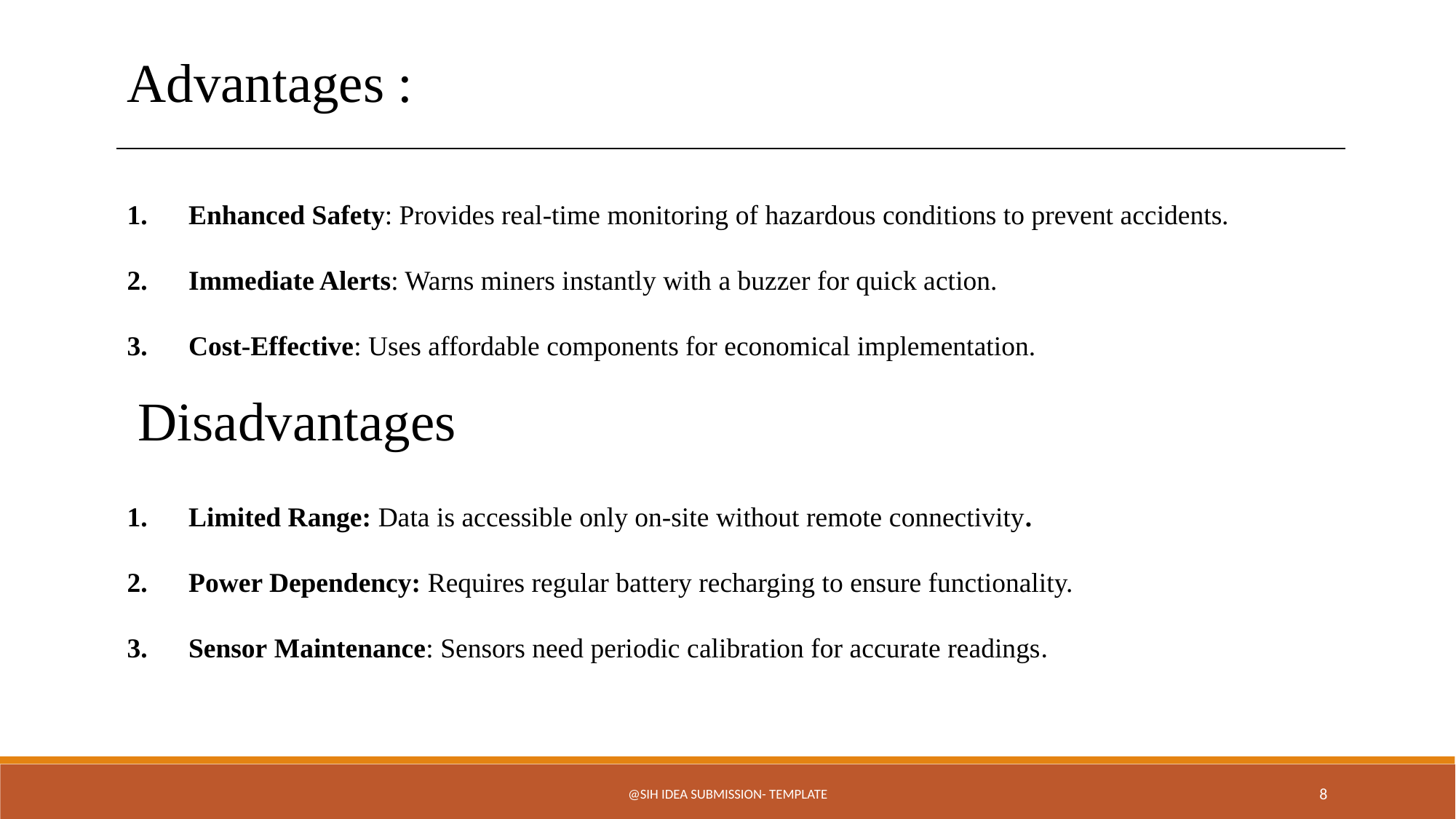

Advantages :
Enhanced Safety: Provides real-time monitoring of hazardous conditions to prevent accidents.
Immediate Alerts: Warns miners instantly with a buzzer for quick action.
Cost-Effective: Uses affordable components for economical implementation.

Disadvantages
Limited Range: Data is accessible only on-site without remote connectivity.
Power Dependency: Requires regular battery recharging to ensure functionality.
Sensor Maintenance: Sensors need periodic calibration for accurate readings.
@SIH Idea submission- Template
8